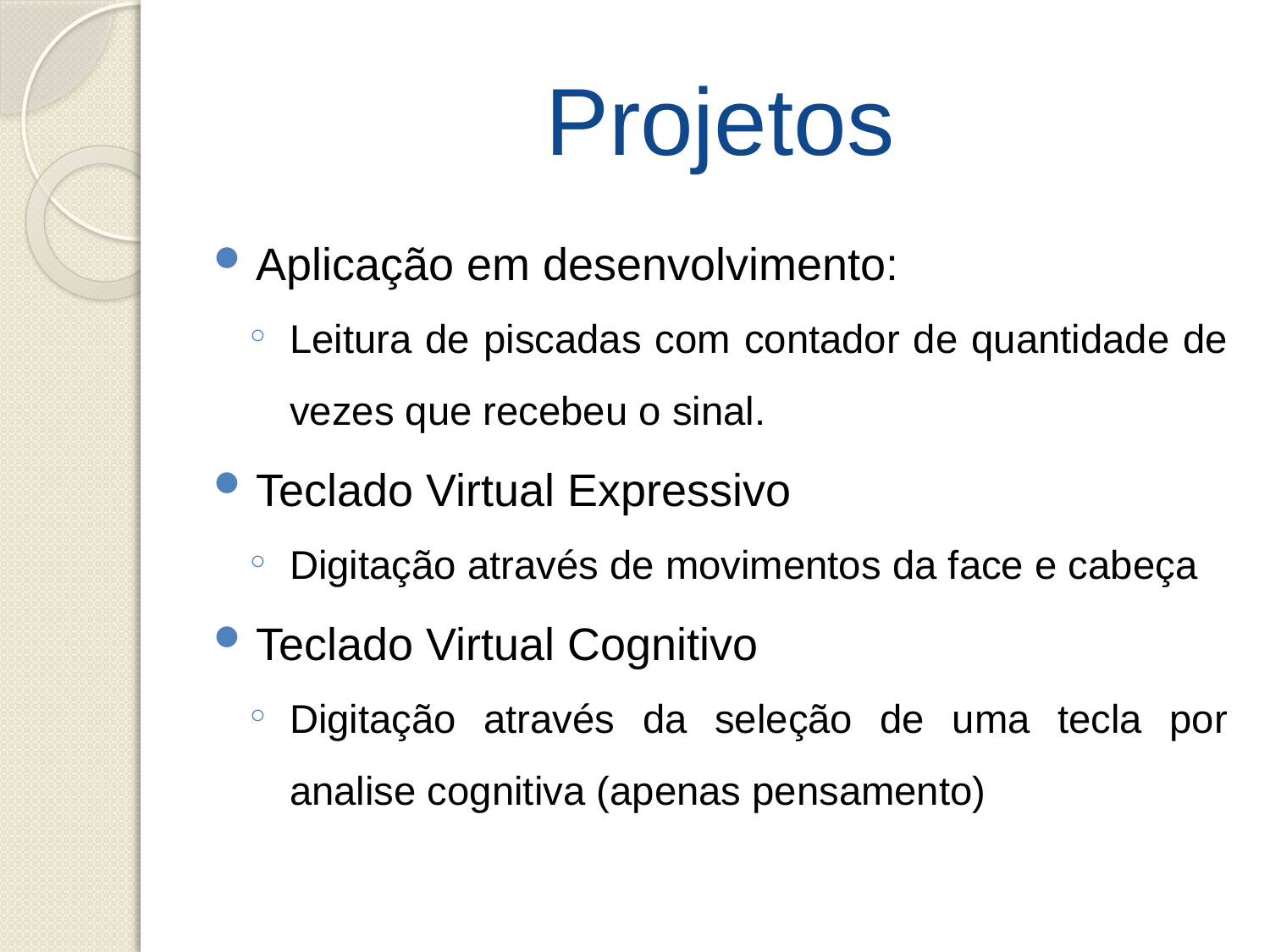

# Projetos
Aplicação em desenvolvimento:
Leitura de piscadas com contador de quantidade de vezes que recebeu o sinal.
Teclado Virtual Expressivo
Digitação através de movimentos da face e cabeça
Teclado Virtual Cognitivo
Digitação através da seleção de uma tecla por analise cognitiva (apenas pensamento)